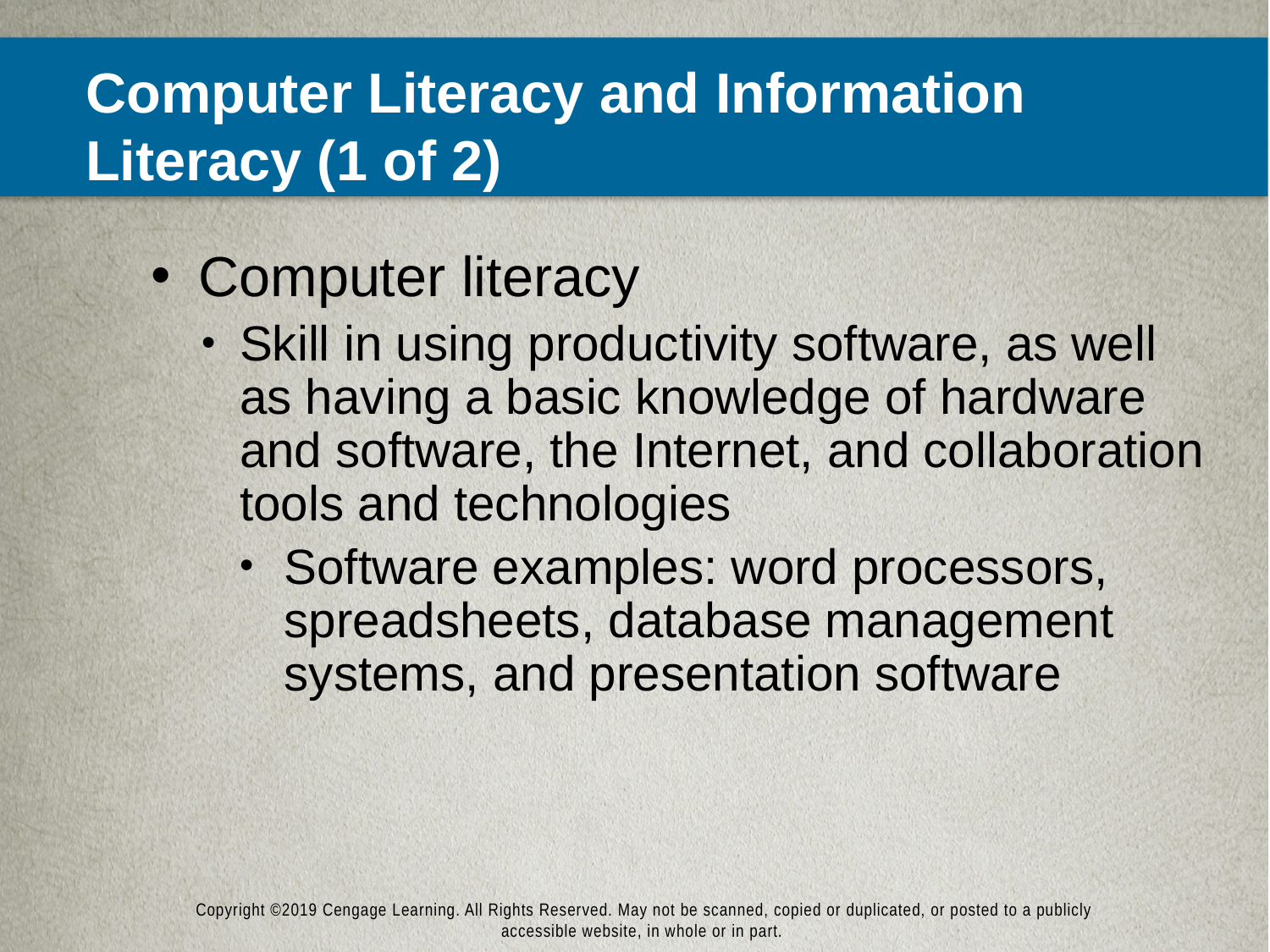

# Computer Literacy and Information Literacy (1 of 2)
Computer literacy
Skill in using productivity software, as well as having a basic knowledge of hardware and software, the Internet, and collaboration tools and technologies
Software examples: word processors, spreadsheets, database management systems, and presentation software